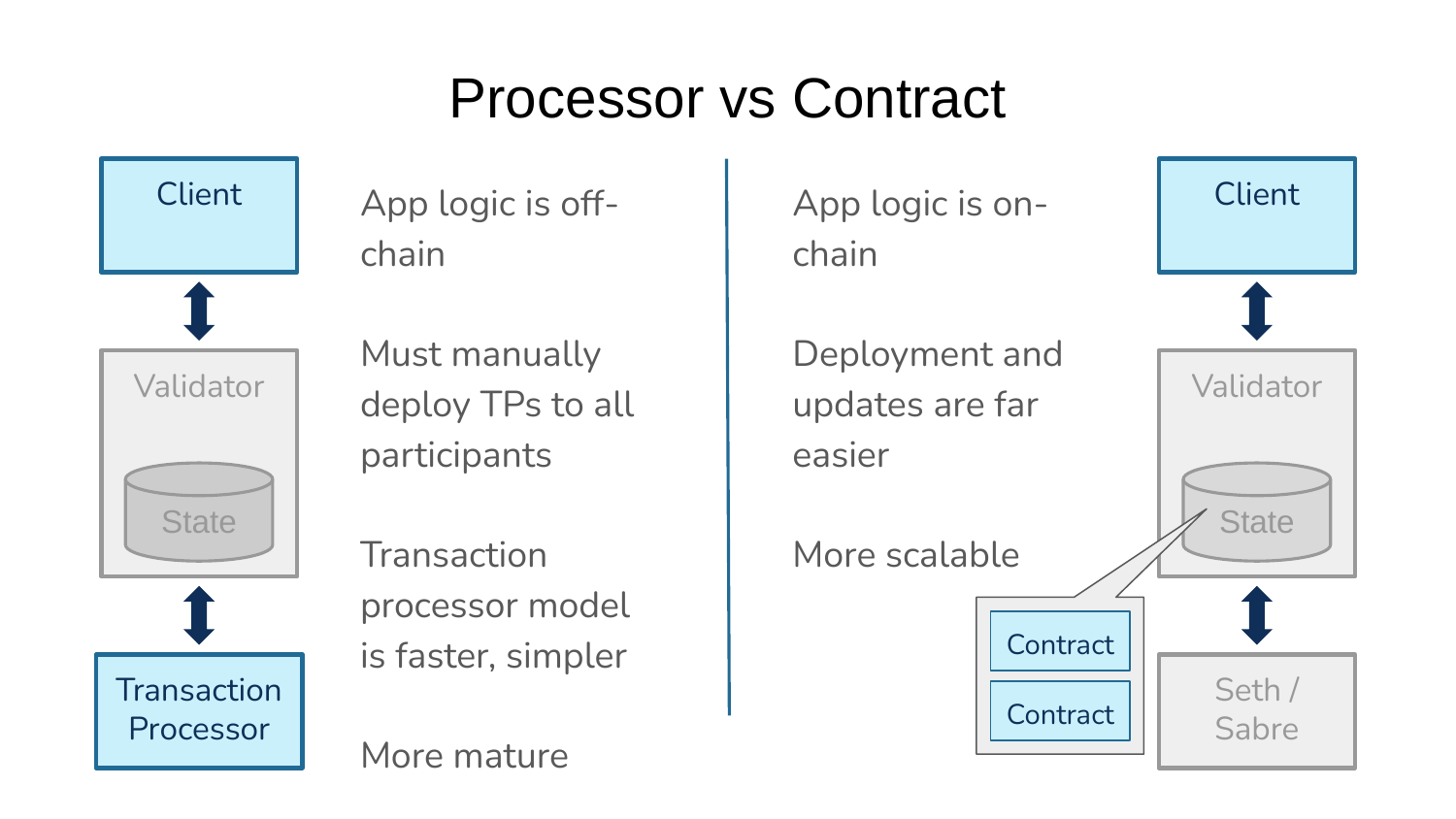

# Processor vs Contract
Client
App logic is off-chain

Must manually deploy TPs to all participants

Transaction processor model is faster, simpler

More mature
App logic is on-chain

Deployment and updates are far easier

More scalable
Client

Validator
Validator
State
State

Contract
Transaction Processor
Seth / Sabre
Contract